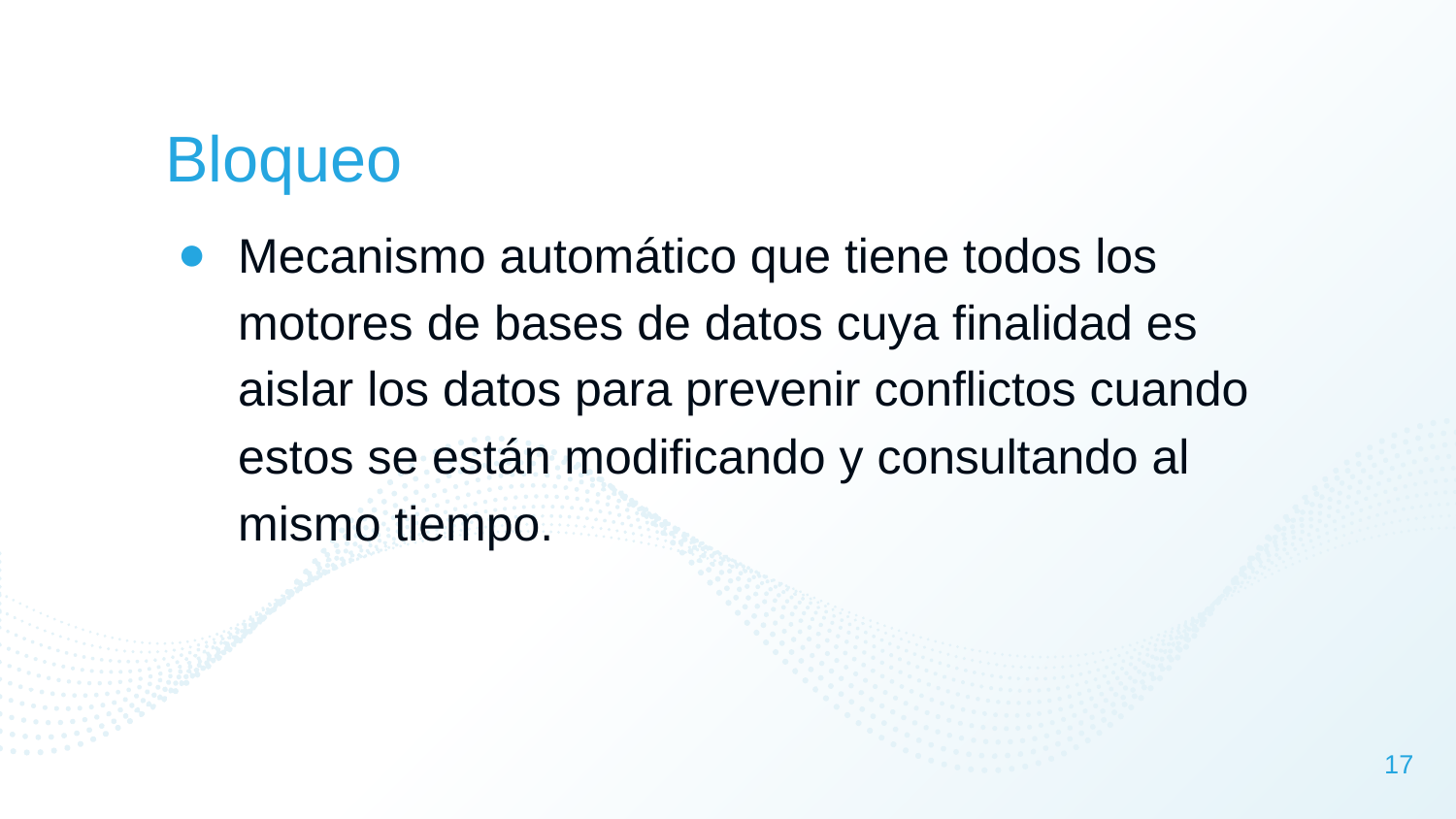

# Bloqueo
Mecanismo automático que tiene todos los motores de bases de datos cuya finalidad es aislar los datos para prevenir conflictos cuando estos se están modificando y consultando al mismo tiempo.
17